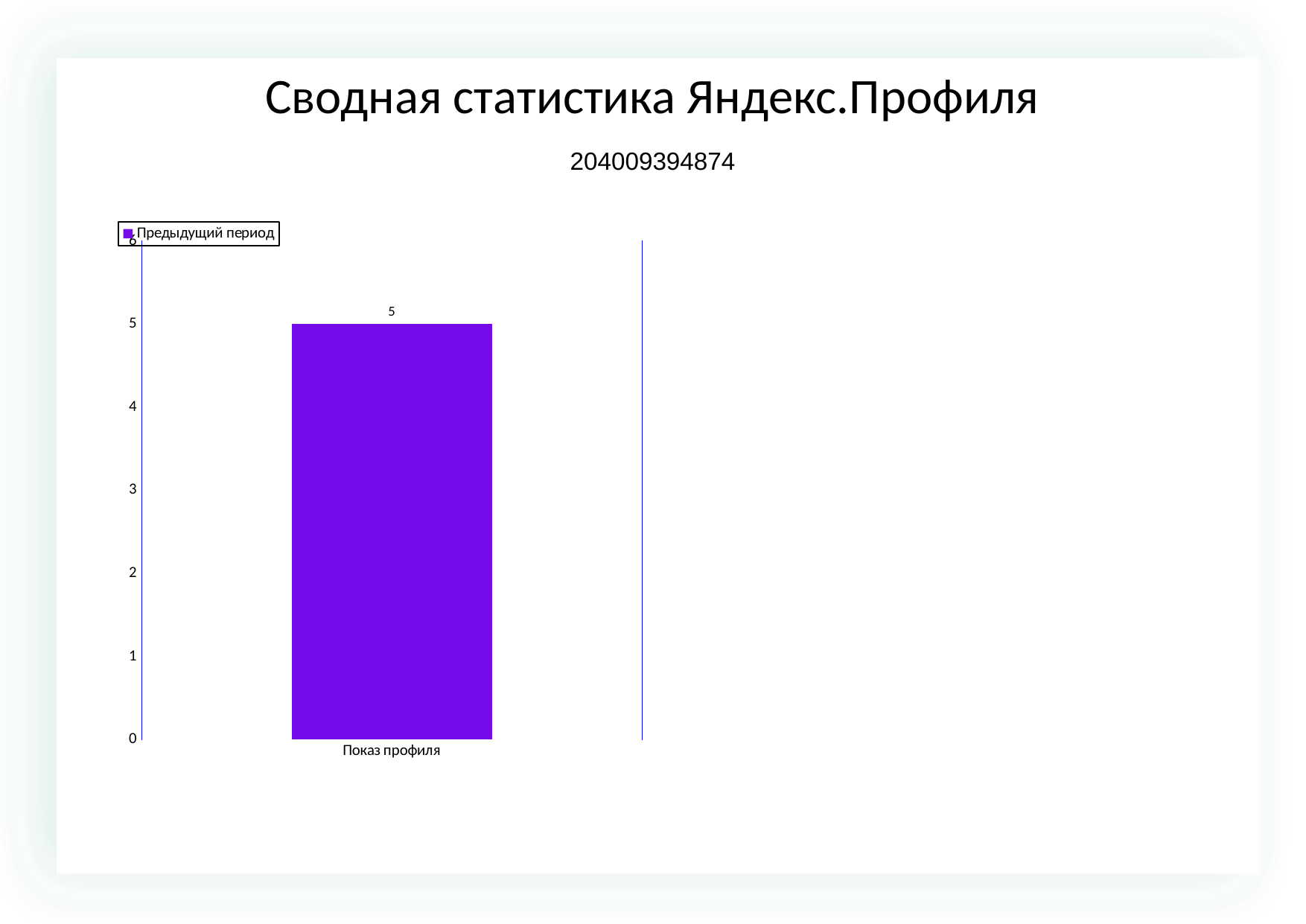

Сводная статистика Яндекс.Профиля
204009394874

### Chart

| Category |  |
|---|---|
| Показ профиля | 5.0 |